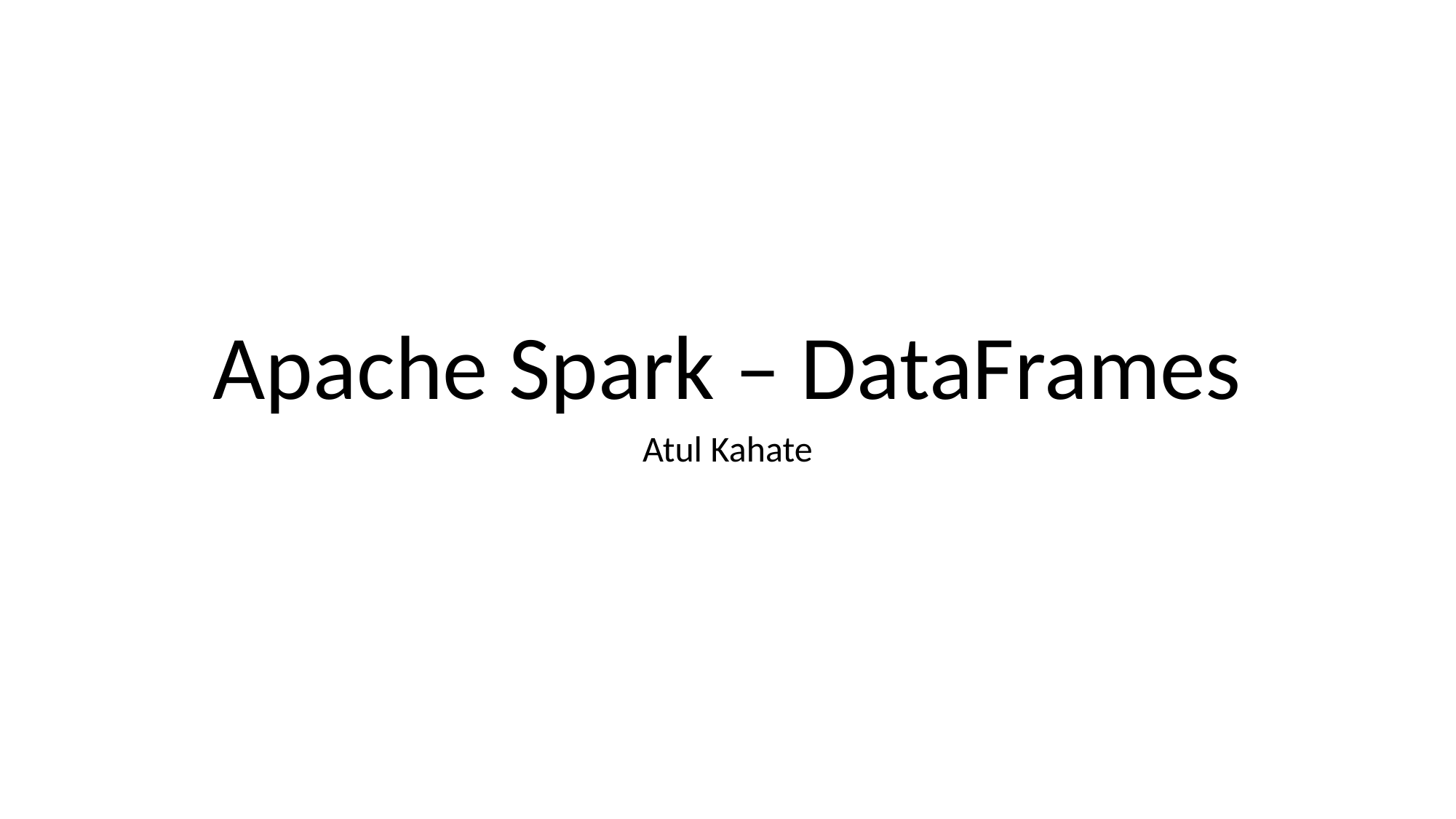

# Apache Spark – DataFrames
Atul Kahate